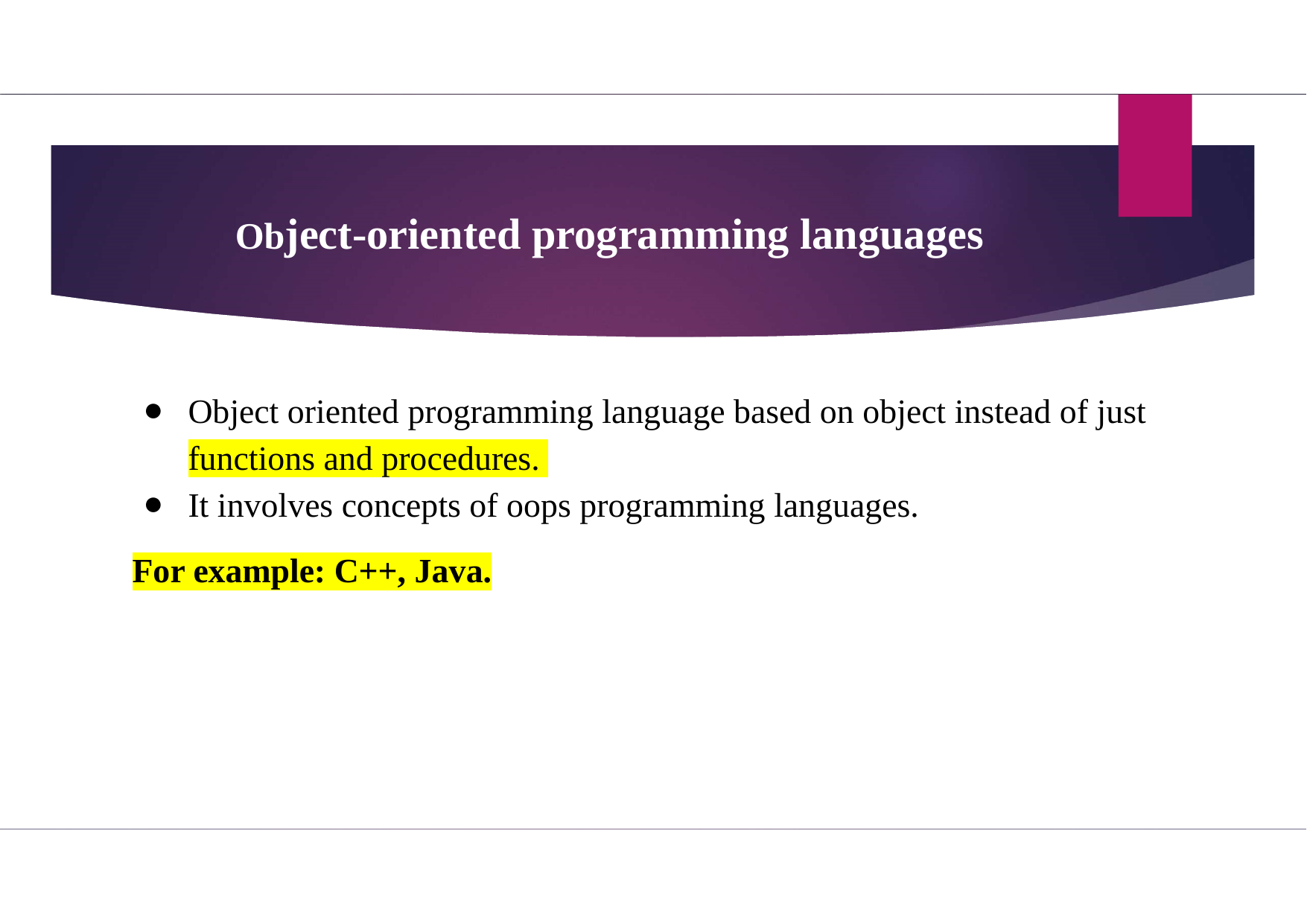

# Object-oriented programming languages
Object oriented programming language based on object instead of just functions and procedures.
It involves concepts of oops programming languages.
For example: C++, Java.